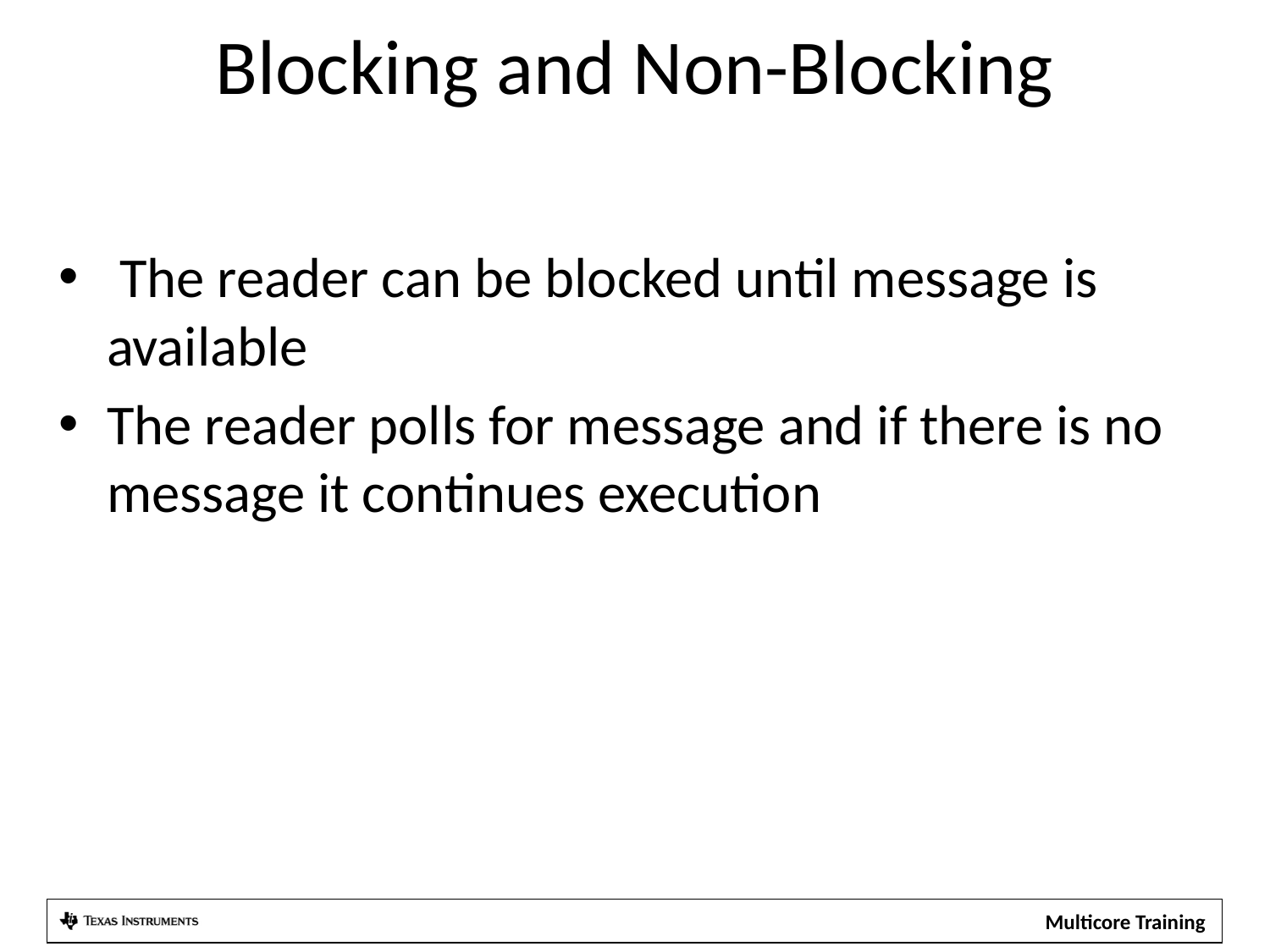

# Blocking and Non-Blocking

 The reader can be blocked until message is available
The reader polls for message and if there is no message it continues execution